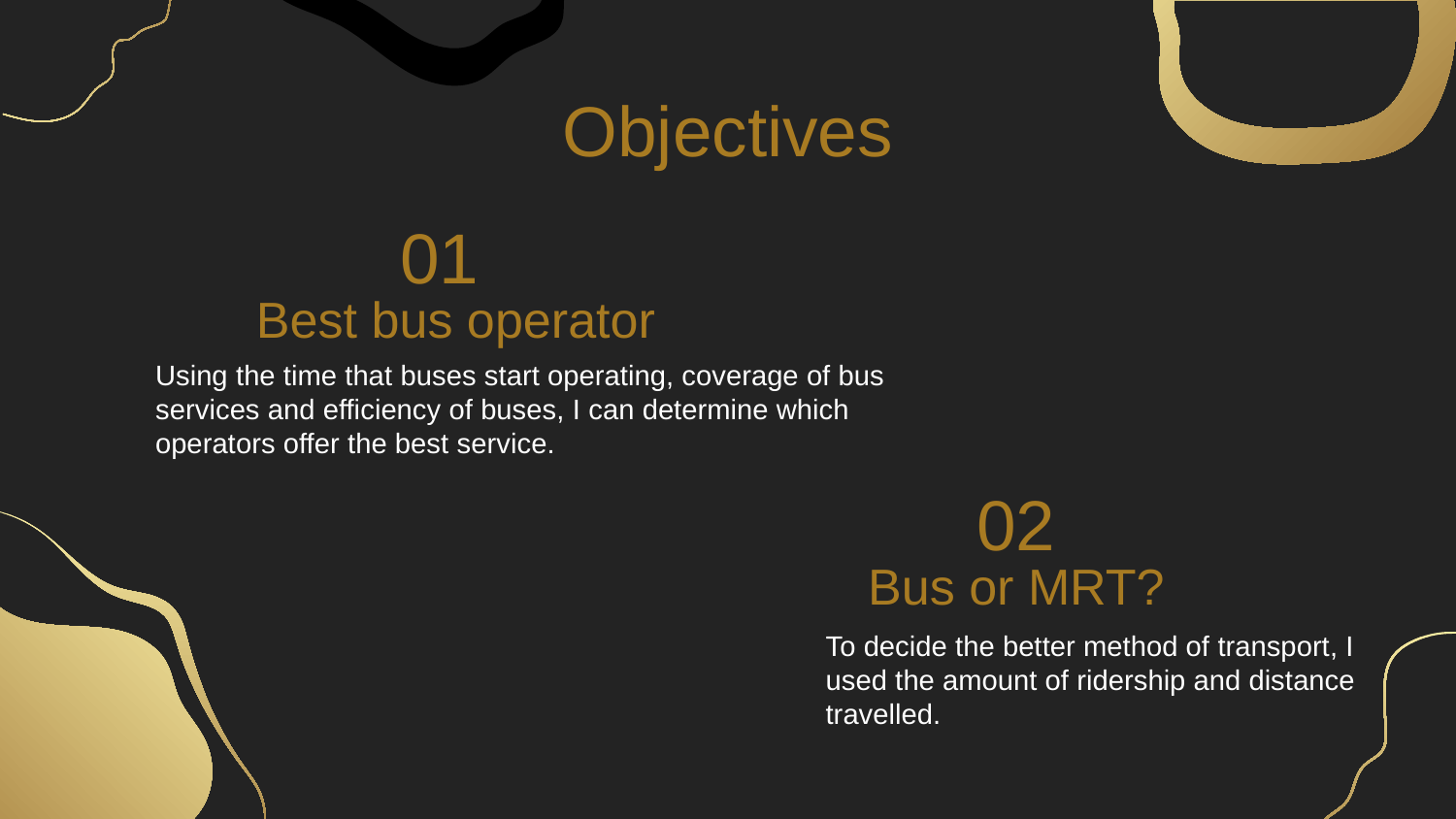

# Objectives
01
Best bus operator
Using the time that buses start operating, coverage of bus services and efficiency of buses, I can determine which operators offer the best service.
02
Bus or MRT?
To decide the better method of transport, I used the amount of ridership and distance travelled.